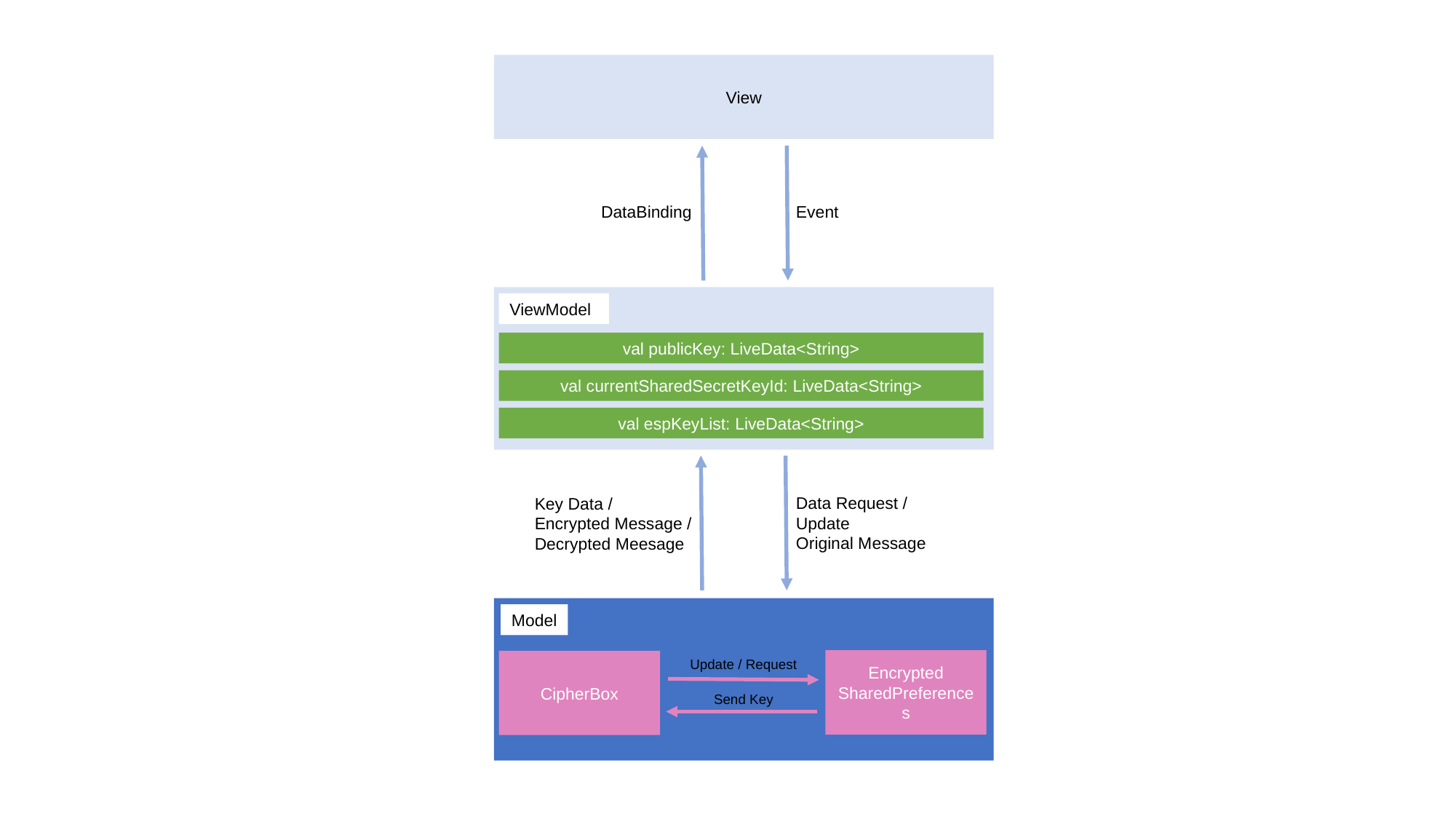

View
DataBinding
Event

ViewModel
val publicKey: LiveData<String>
val currentSharedSecretKeyId: LiveData<String>
val espKeyList: LiveData<String>
Data Request /
Update
Original Message
Key Data /
Encrypted Message /
Decrypted Meesage

Model
Encrypted
SharedPreferences
Update / Request
CipherBox
Send Key